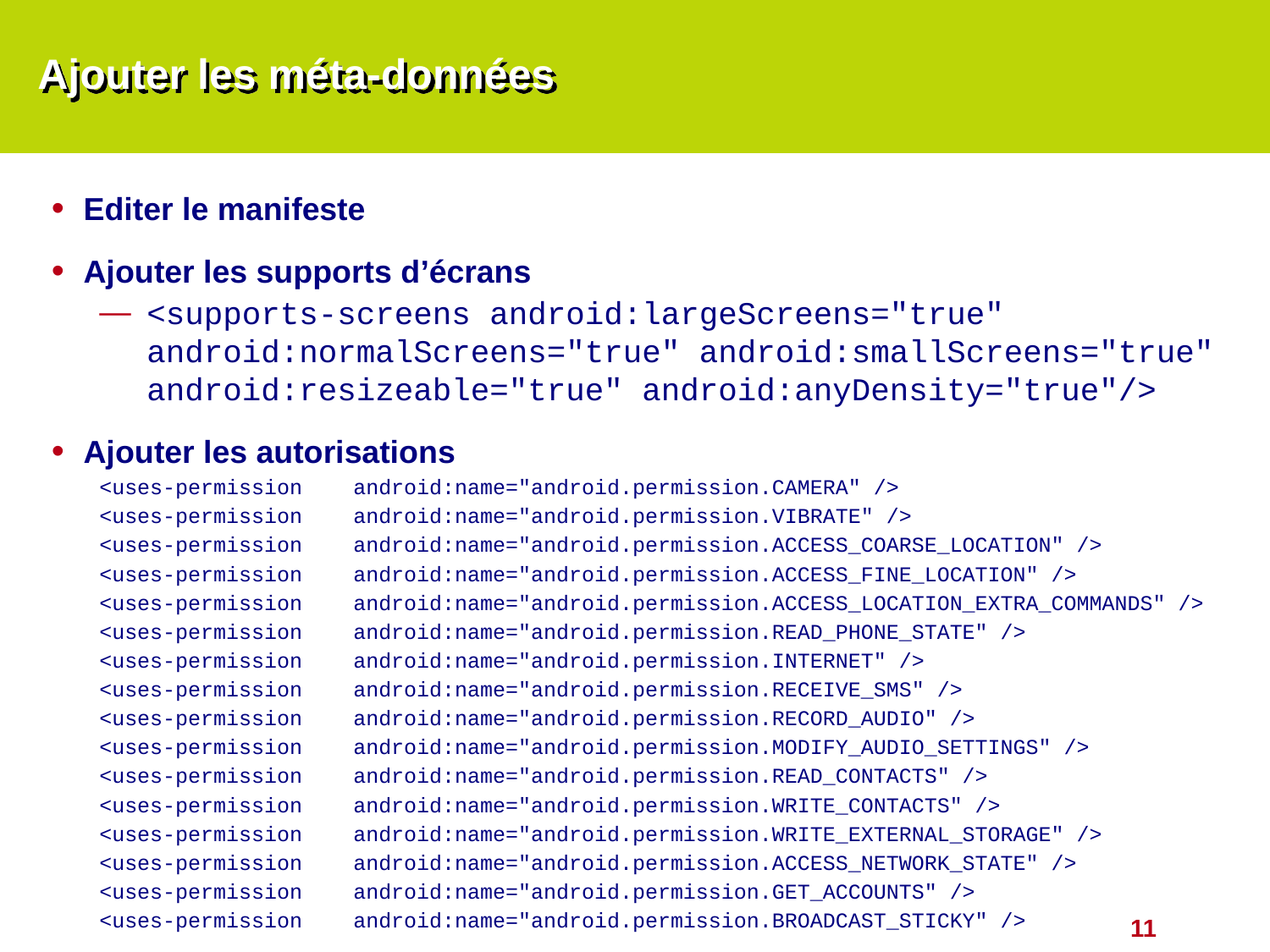

# Ajouter les méta-données
Editer le manifeste
Ajouter les supports d’écrans
<supports-screens android:largeScreens="true" android:normalScreens="true" android:smallScreens="true" android:resizeable="true" android:anyDensity="true"/>
Ajouter les autorisations
<uses-permission 	android:name="android.permission.CAMERA" />
<uses-permission	android:name="android.permission.VIBRATE" />
<uses-permission	android:name="android.permission.ACCESS_COARSE_LOCATION" />
<uses-permission	android:name="android.permission.ACCESS_FINE_LOCATION" />
<uses-permission	android:name="android.permission.ACCESS_LOCATION_EXTRA_COMMANDS" />
<uses-permission	android:name="android.permission.READ_PHONE_STATE" />
<uses-permission	android:name="android.permission.INTERNET" />
<uses-permission	android:name="android.permission.RECEIVE_SMS" />
<uses-permission	android:name="android.permission.RECORD_AUDIO" />
<uses-permission	android:name="android.permission.MODIFY_AUDIO_SETTINGS" />
<uses-permission	android:name="android.permission.READ_CONTACTS" />
<uses-permission	android:name="android.permission.WRITE_CONTACTS" />
<uses-permission	android:name="android.permission.WRITE_EXTERNAL_STORAGE" />
<uses-permission	android:name="android.permission.ACCESS_NETWORK_STATE" />
<uses-permission	android:name="android.permission.GET_ACCOUNTS" />
<uses-permission	android:name="android.permission.BROADCAST_STICKY" />